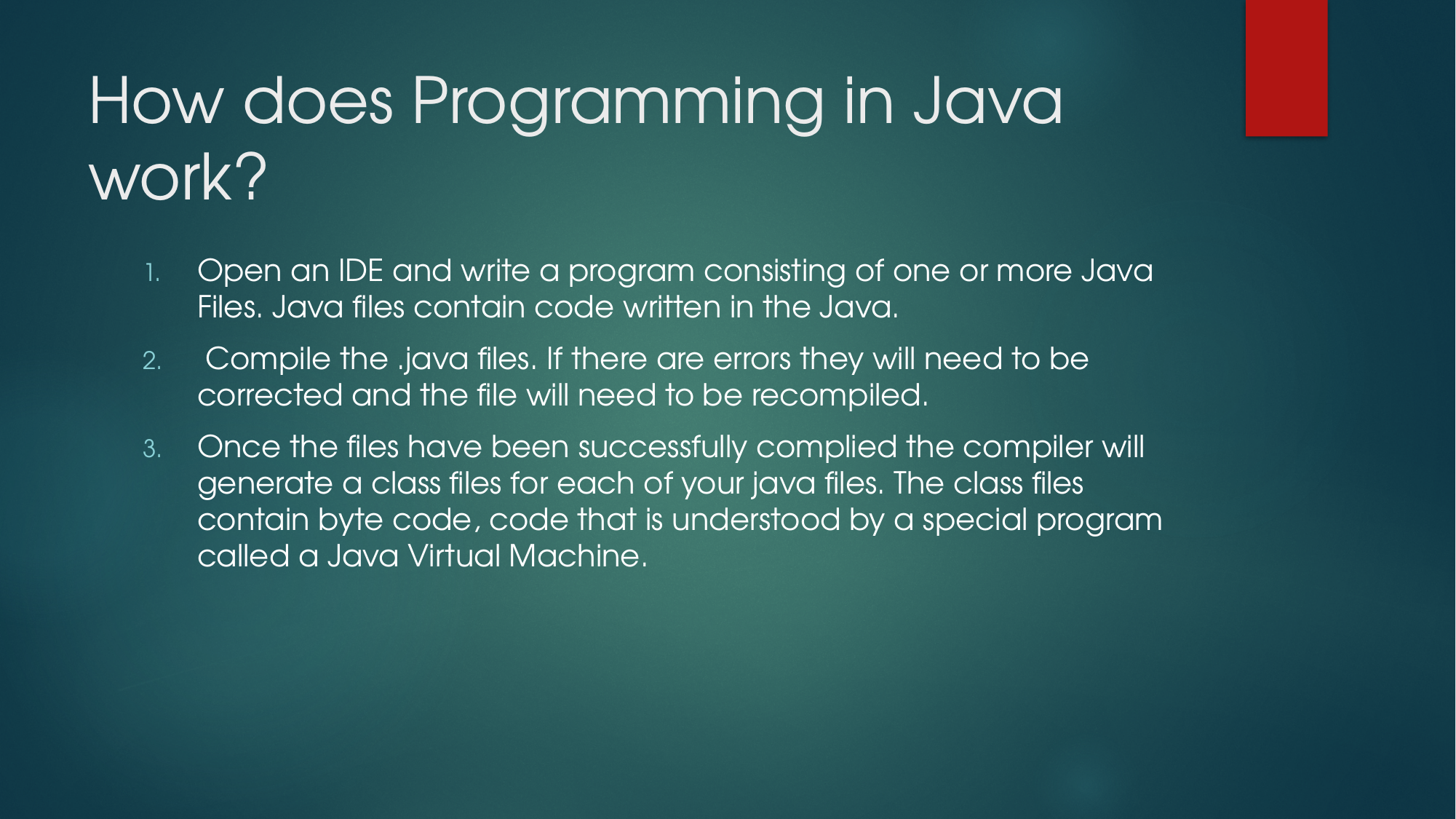

# How does Programming in Java work?
Open an IDE and write a program consisting of one or more Java Files. Java files contain code written in the Java.
 Compile the .java files. If there are errors they will need to be corrected and the file will need to be recompiled.
Once the files have been successfully complied the compiler will generate a class files for each of your java files. The class files contain byte code, code that is understood by a special program called a Java Virtual Machine.